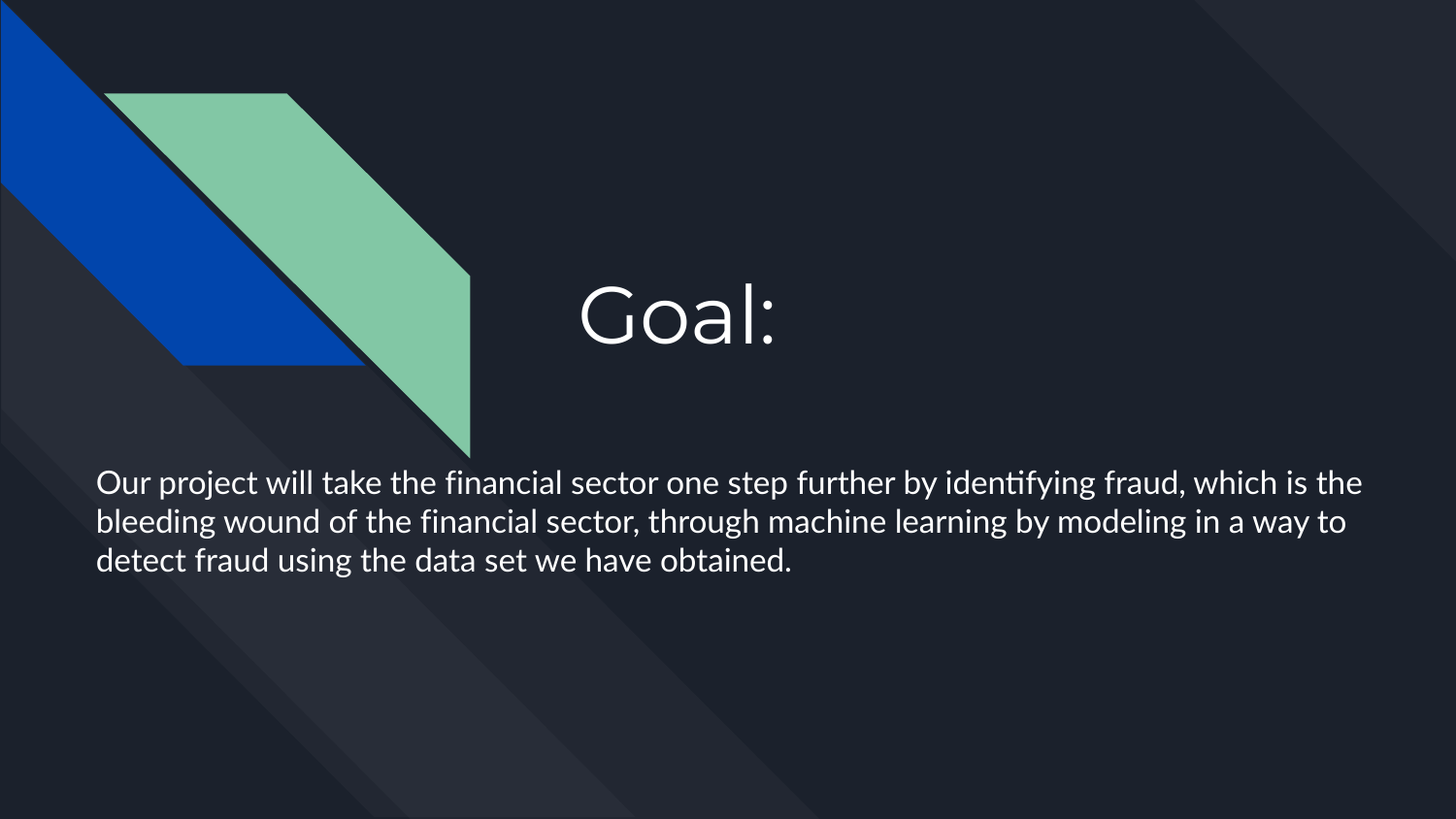

# Goal:
Our project will take the financial sector one step further by identifying fraud, which is the
bleeding wound of the financial sector, through machine learning by modeling in a way to detect fraud using the data set we have obtained.